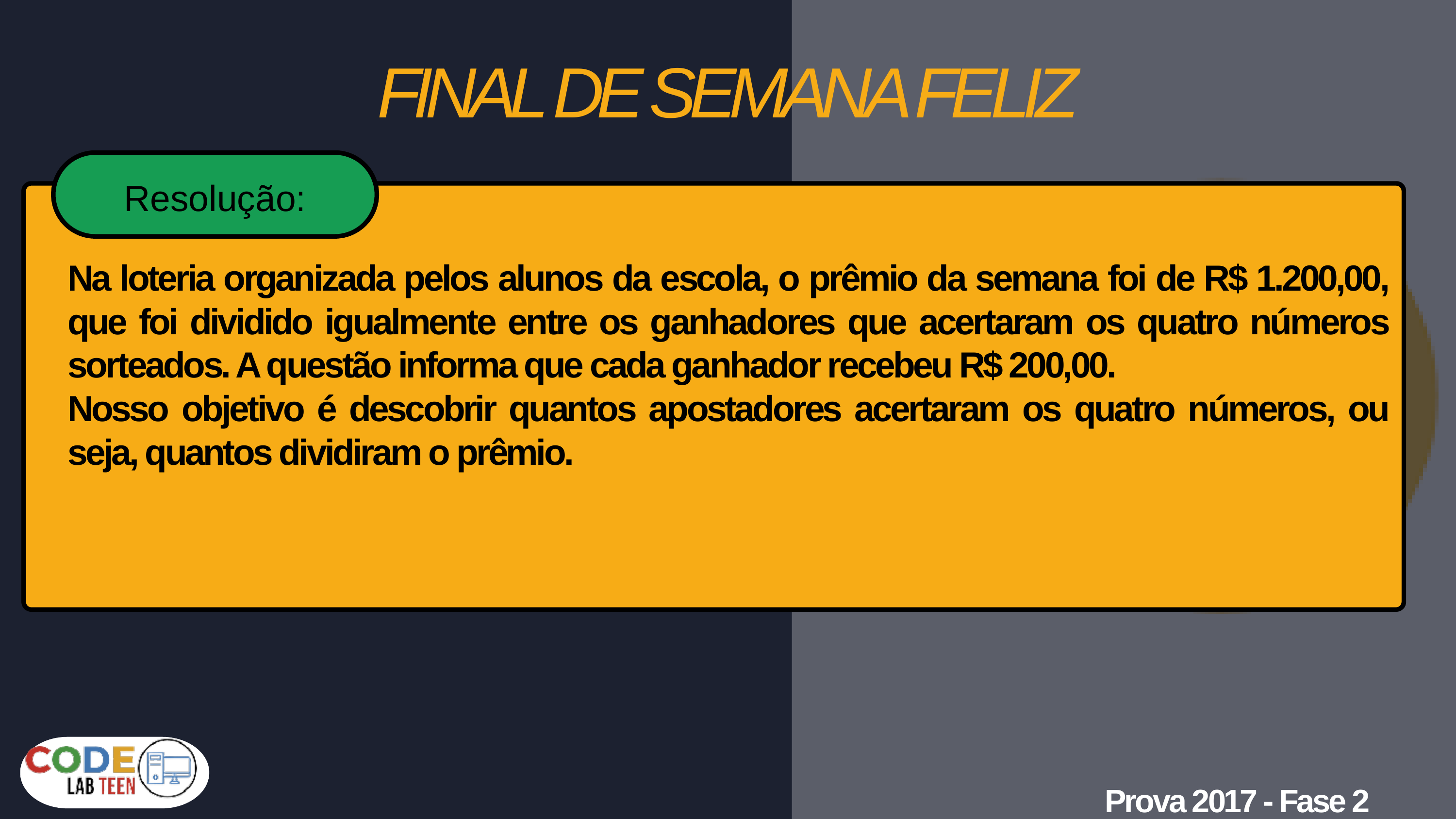

FINAL DE SEMANA FELIZ

Resolução:

Na loteria organizada pelos alunos da escola, o prêmio da semana foi de R$ 1.200,00, que foi dividido igualmente entre os ganhadores que acertaram os quatro números sorteados. A questão informa que cada ganhador recebeu R$ 200,00.
Nosso objetivo é descobrir quantos apostadores acertaram os quatro números, ou seja, quantos dividiram o prêmio.

Prova 2017 - Fase 2